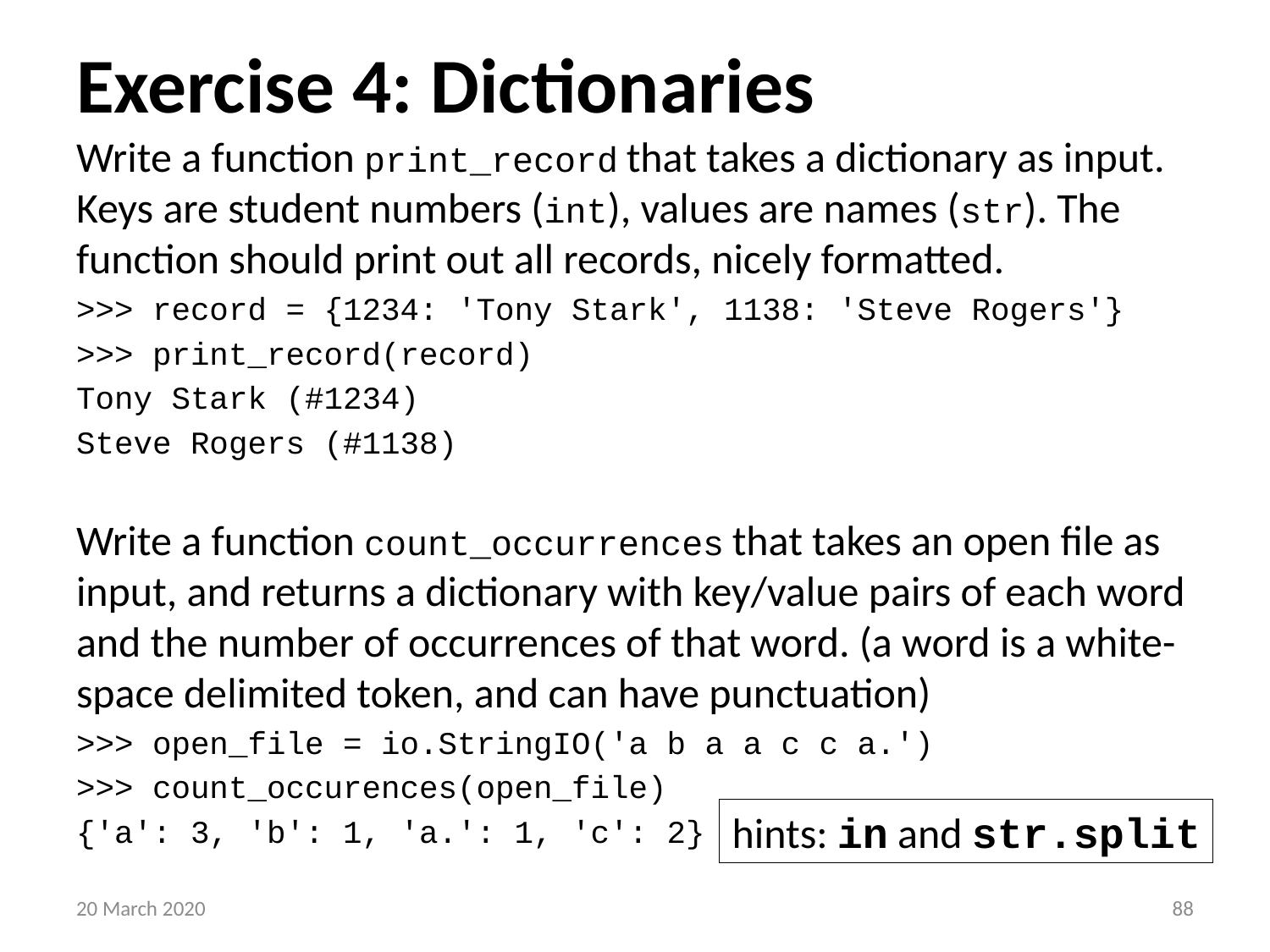

# Exercise 4: Dictionaries
Write a function print_record that takes a dictionary as input. Keys are student numbers (int), values are names (str). The function should print out all records, nicely formatted.
>>> record = {1234: 'Tony Stark', 1138: 'Steve Rogers'}
>>> print_record(record)
Tony Stark (#1234)
Steve Rogers (#1138)

Write a function count_occurrences that takes an open file as input, and returns a dictionary with key/value pairs of each word and the number of occurrences of that word. (a word is a white-space delimited token, and can have punctuation)
>>> open_file = io.StringIO('a b a a c c a.')
>>> count_occurences(open_file)
{'a': 3, 'b': 1, 'a.': 1, 'c': 2}
hints: in and str.split
20 March 2020
88